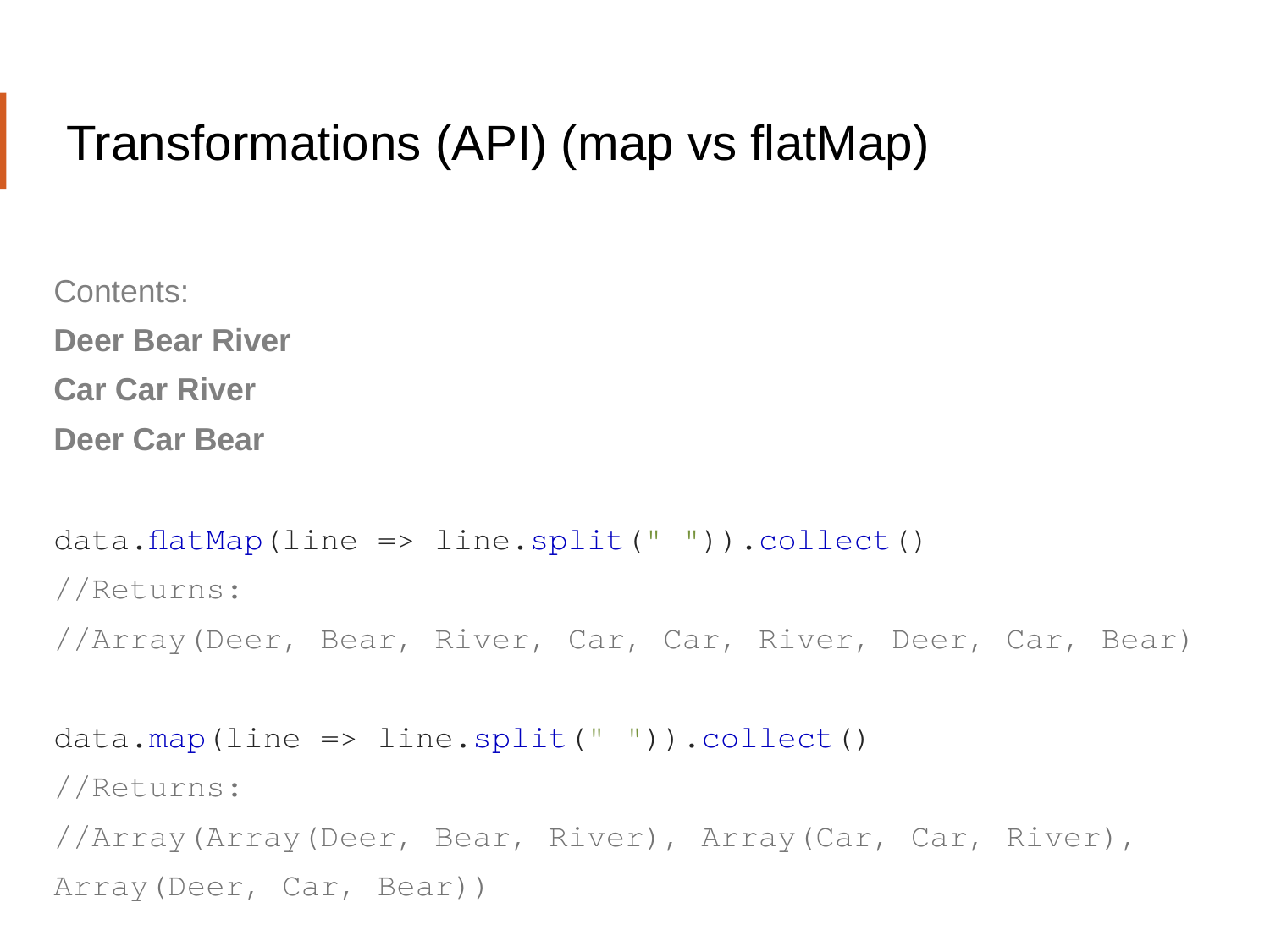

# Transformations (API) (map vs flatMap)
Contents:
Deer Bear River
Car Car River
Deer Car Bear

data.flatMap(line => line.split(" ")).collect()
//Returns:
//Array(Deer, Bear, River, Car, Car, River, Deer, Car, Bear)

data.map(line => line.split(" ")).collect()
//Returns:
//Array(Array(Deer, Bear, River), Array(Car, Car, River), Array(Deer, Car, Bear))